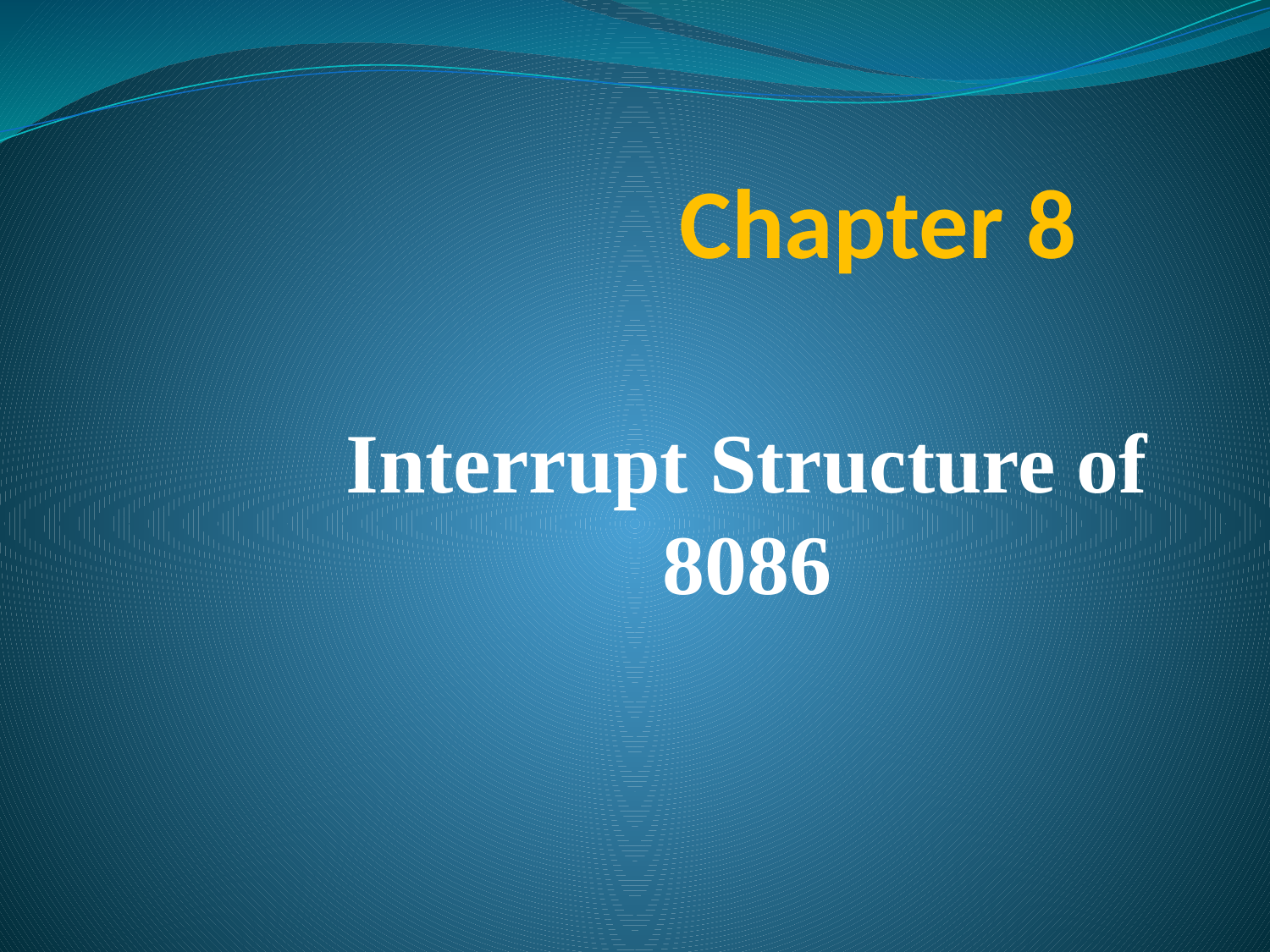

# Chapter 8
Interrupt Structure of 8086